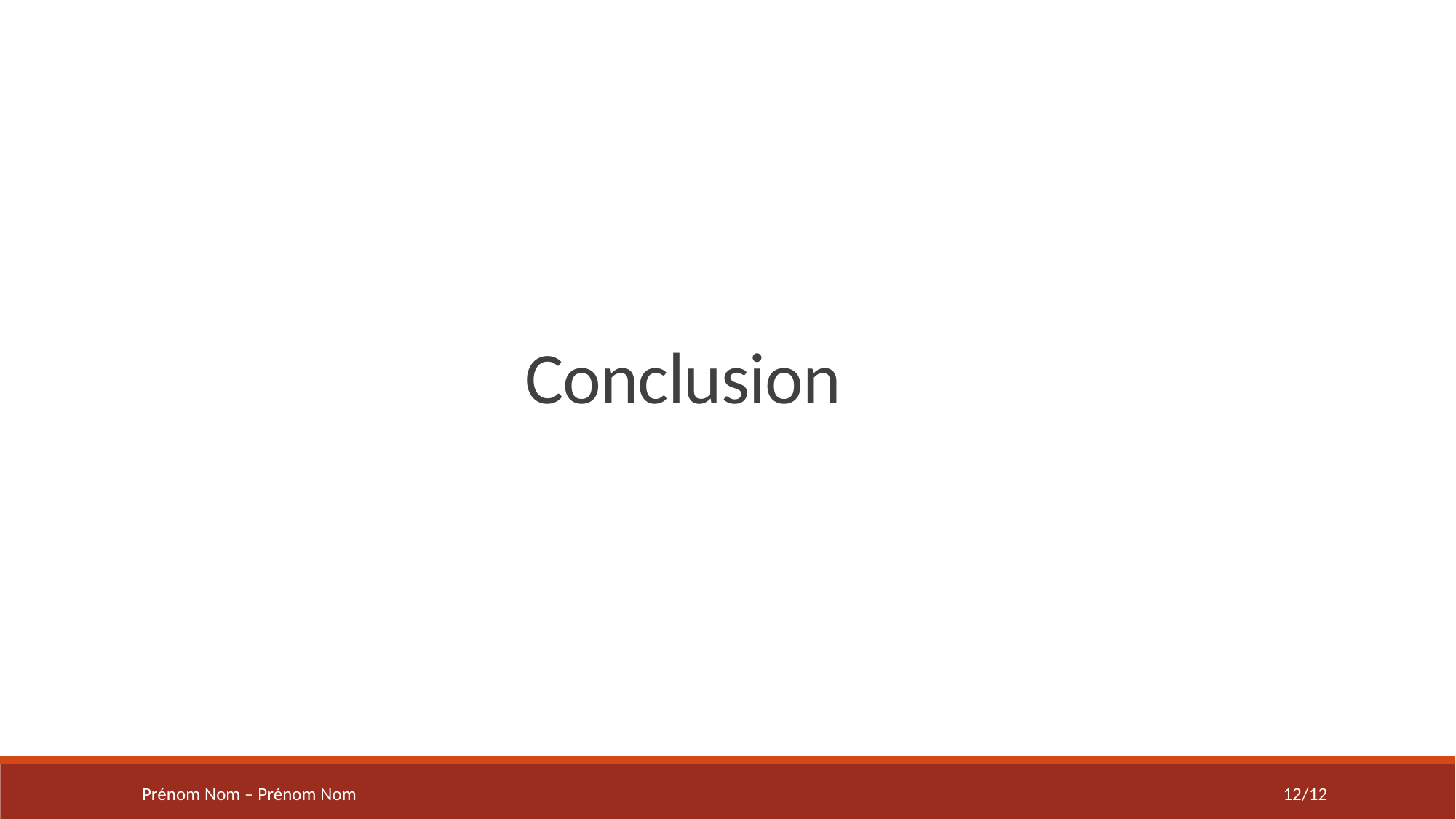

Conclusion
Prénom Nom – Prénom Nom
12/12